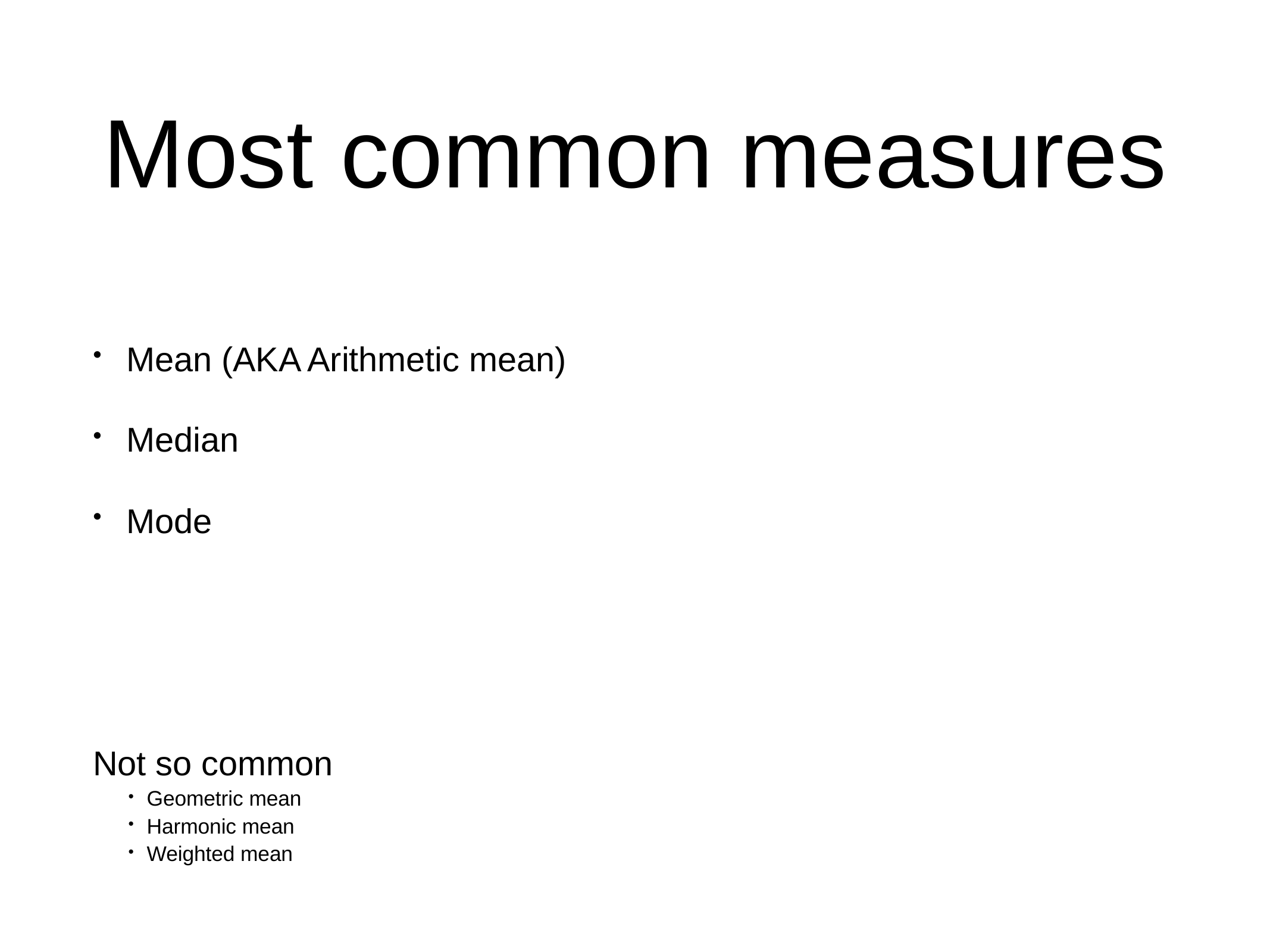

# Most common measures

Mean (AKA Arithmetic mean)
Median
Mode

Not so common
Geometric mean
Harmonic mean
Weighted mean